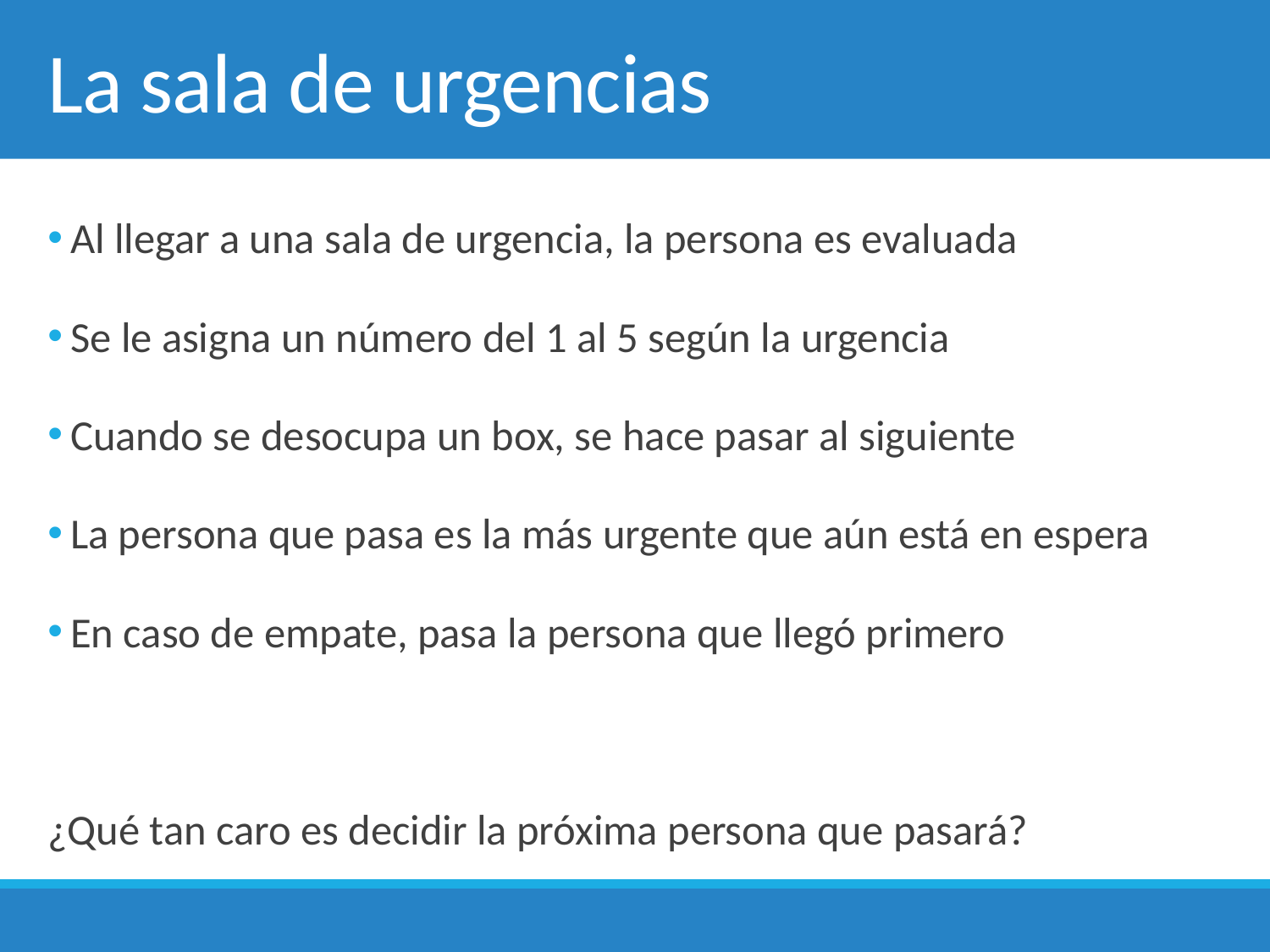

# La sala de urgencias
 Al llegar a una sala de urgencia, la persona es evaluada
 Se le asigna un número del 1 al 5 según la urgencia
 Cuando se desocupa un box, se hace pasar al siguiente
 La persona que pasa es la más urgente que aún está en espera
 En caso de empate, pasa la persona que llegó primero

¿Qué tan caro es decidir la próxima persona que pasará?